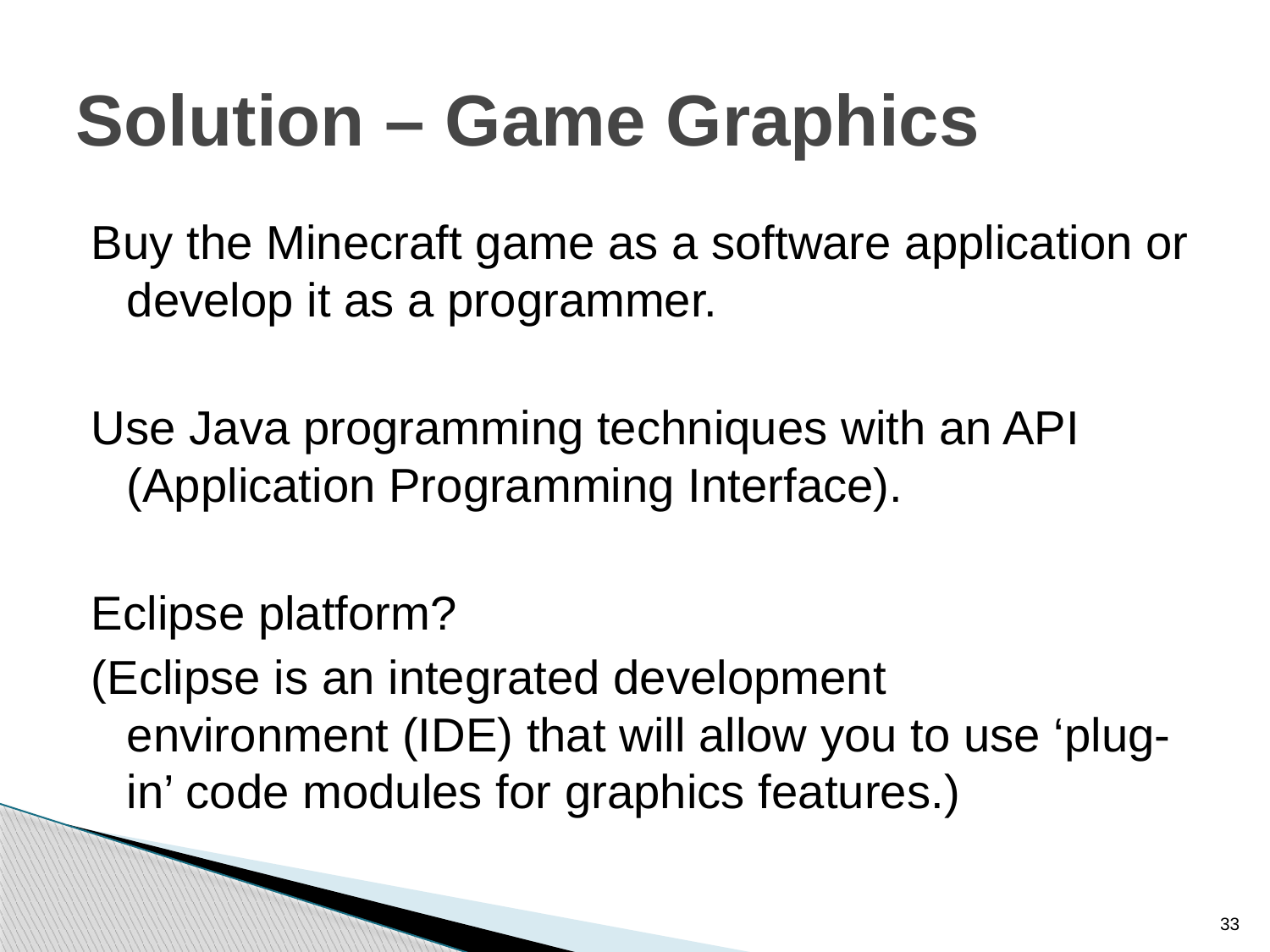

# Solution – Game Graphics
Buy the Minecraft game as a software application or develop it as a programmer.

Use Java programming techniques with an API (Application Programming Interface).

Eclipse platform?
(Eclipse is an integrated development environment (IDE) that will allow you to use ‘plug-in’ code modules for graphics features.)
33